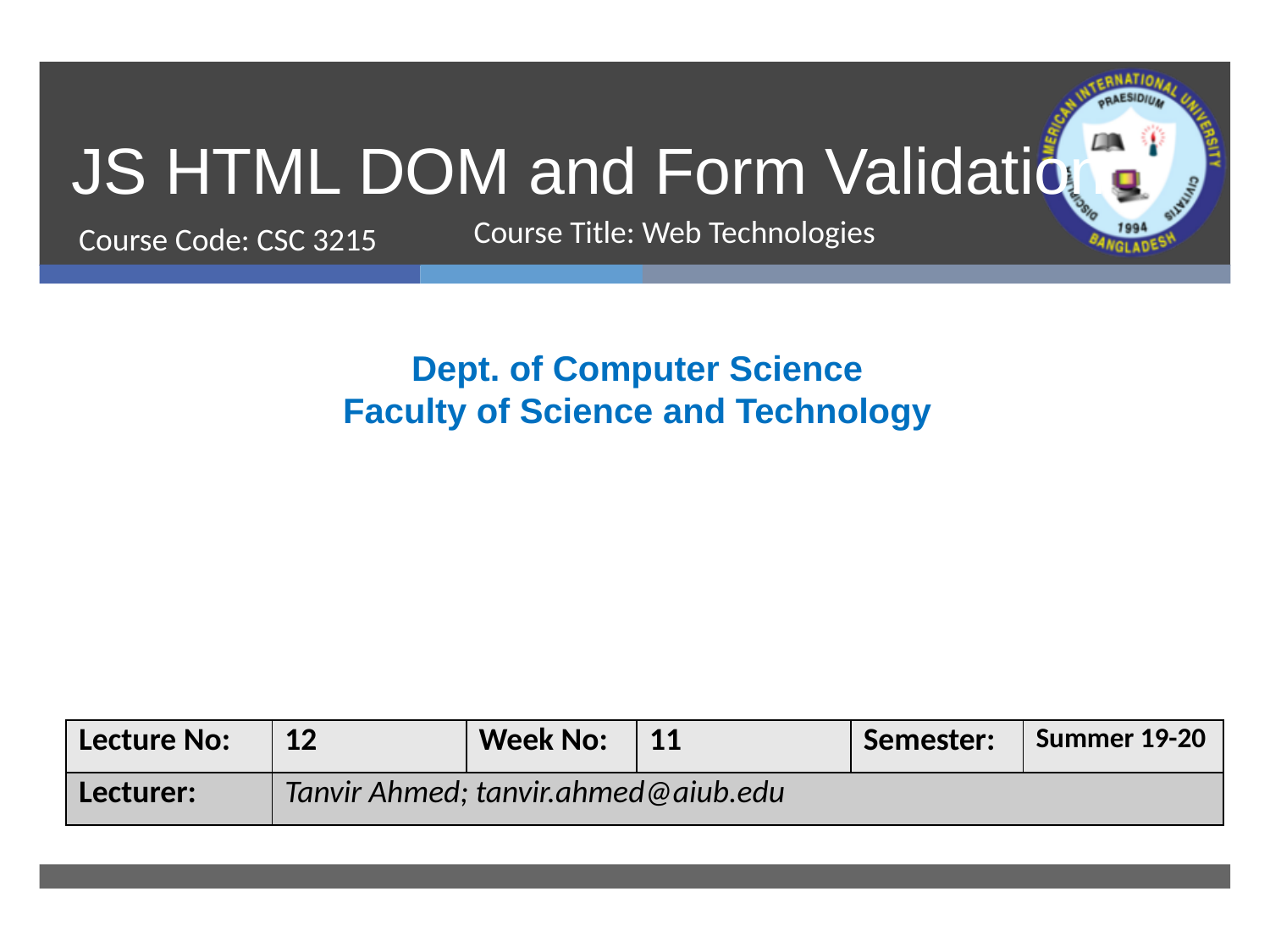

# JS HTML DOM and Form Validation
Course Code: CSC 3215
Course Title: Web Technologies
Dept. of Computer Science
Faculty of Science and Technology
| Lecture No: | 12 | Week No: | 11 | Semester: | Summer 19-20 |
| --- | --- | --- | --- | --- | --- |
| Lecturer: | Tanvir Ahmed; tanvir.ahmed@aiub.edu |  |  |  |  |